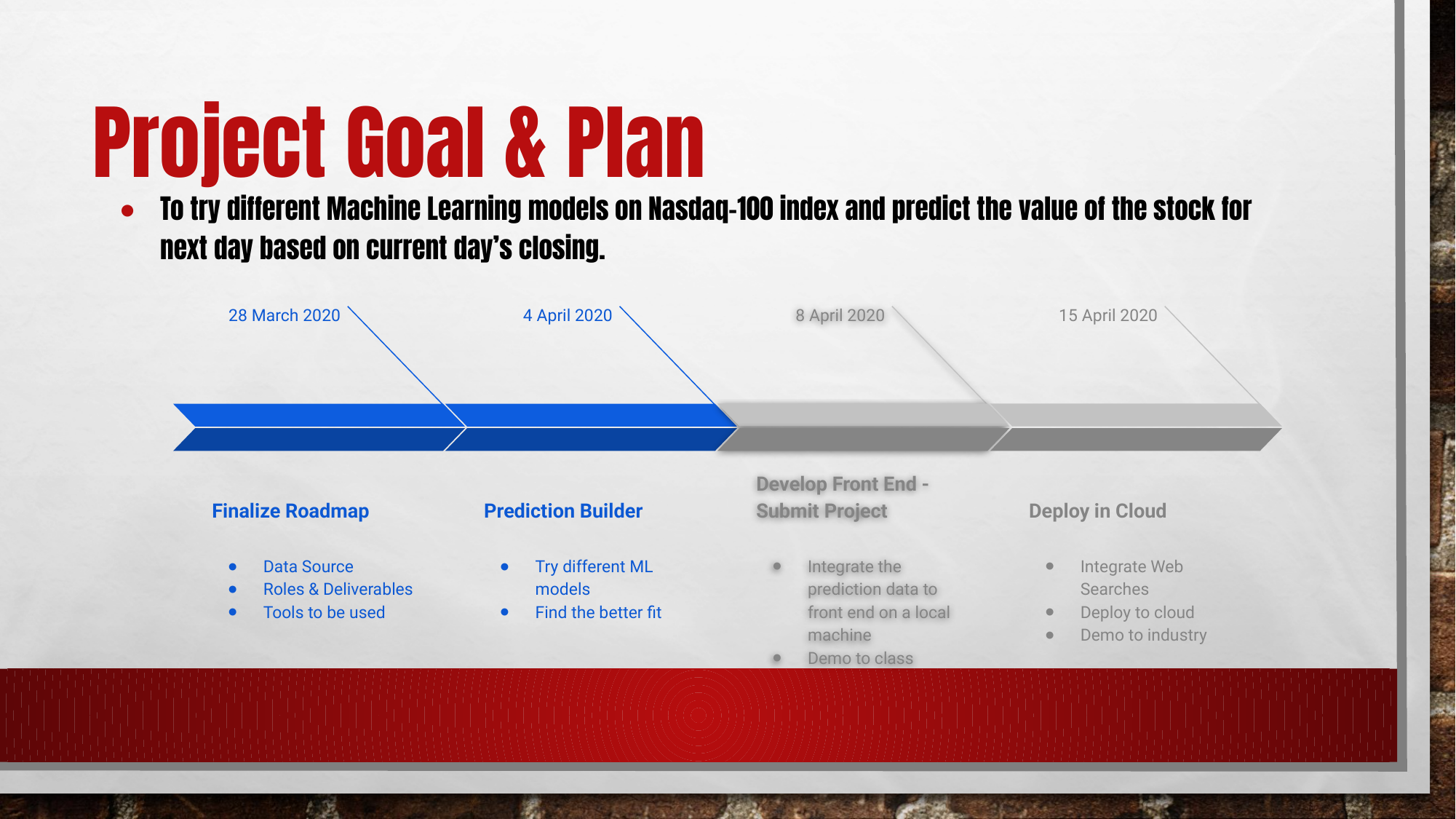

# Project Goal & Plan
To try different Machine Learning models on Nasdaq-100 index and predict the value of the stock for next day based on current day’s closing.
15 April 2020

Deploy in Cloud
Integrate Web Searches
Deploy to cloud
Demo to industry
8 April 2020

Develop Front End - Submit Project
Integrate the prediction data to front end on a local machine
Demo to class
28 March 2020

Finalize Roadmap
Data Source
Roles & Deliverables
Tools to be used
4 April 2020

Prediction Builder
Try different ML models
Find the better fit